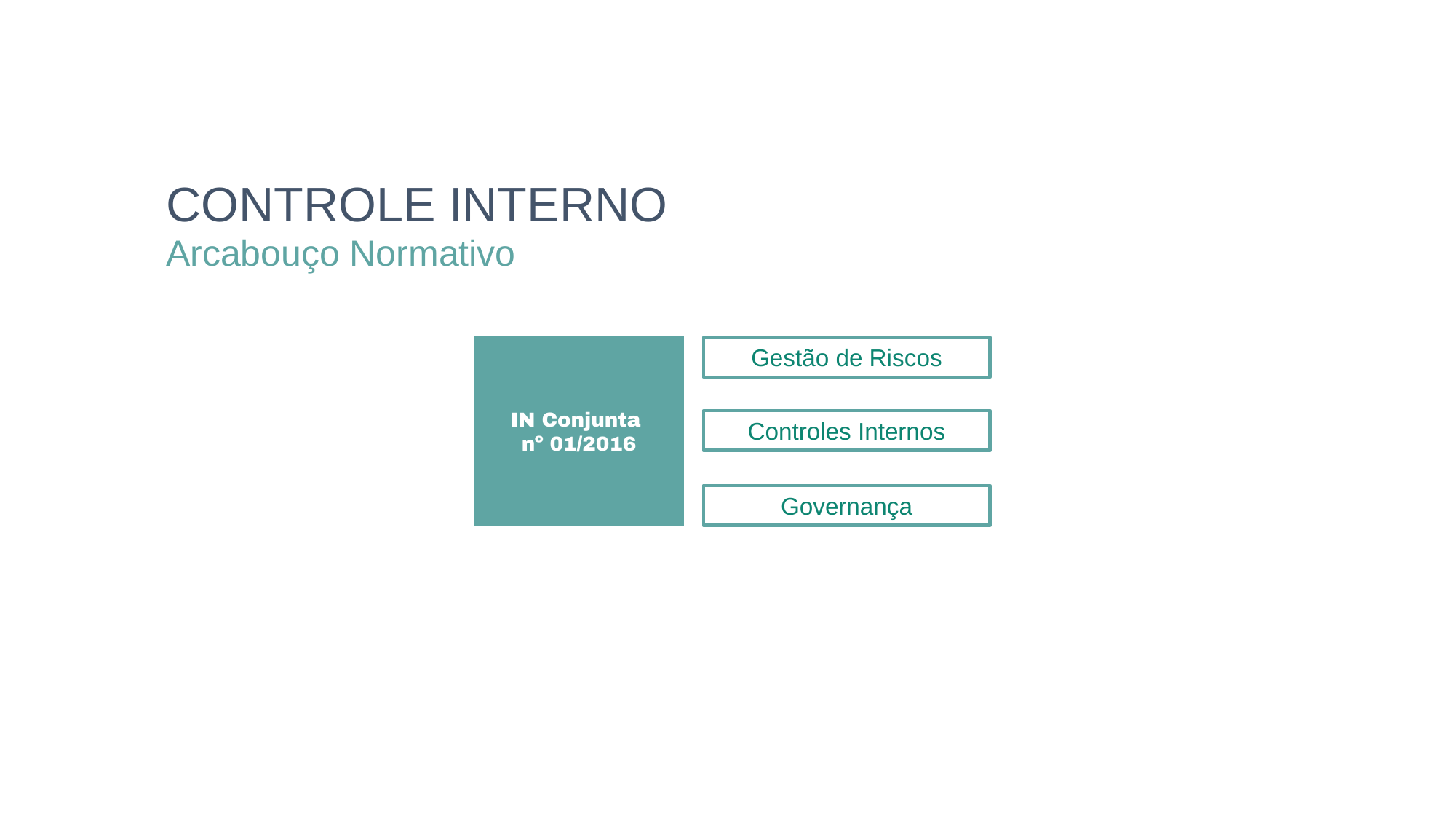

CONTROLE INTERNO
Arcabouço Normativo
IN Conjunta
nº 01/2016
Gestão de Riscos
Controles Internos
Governança